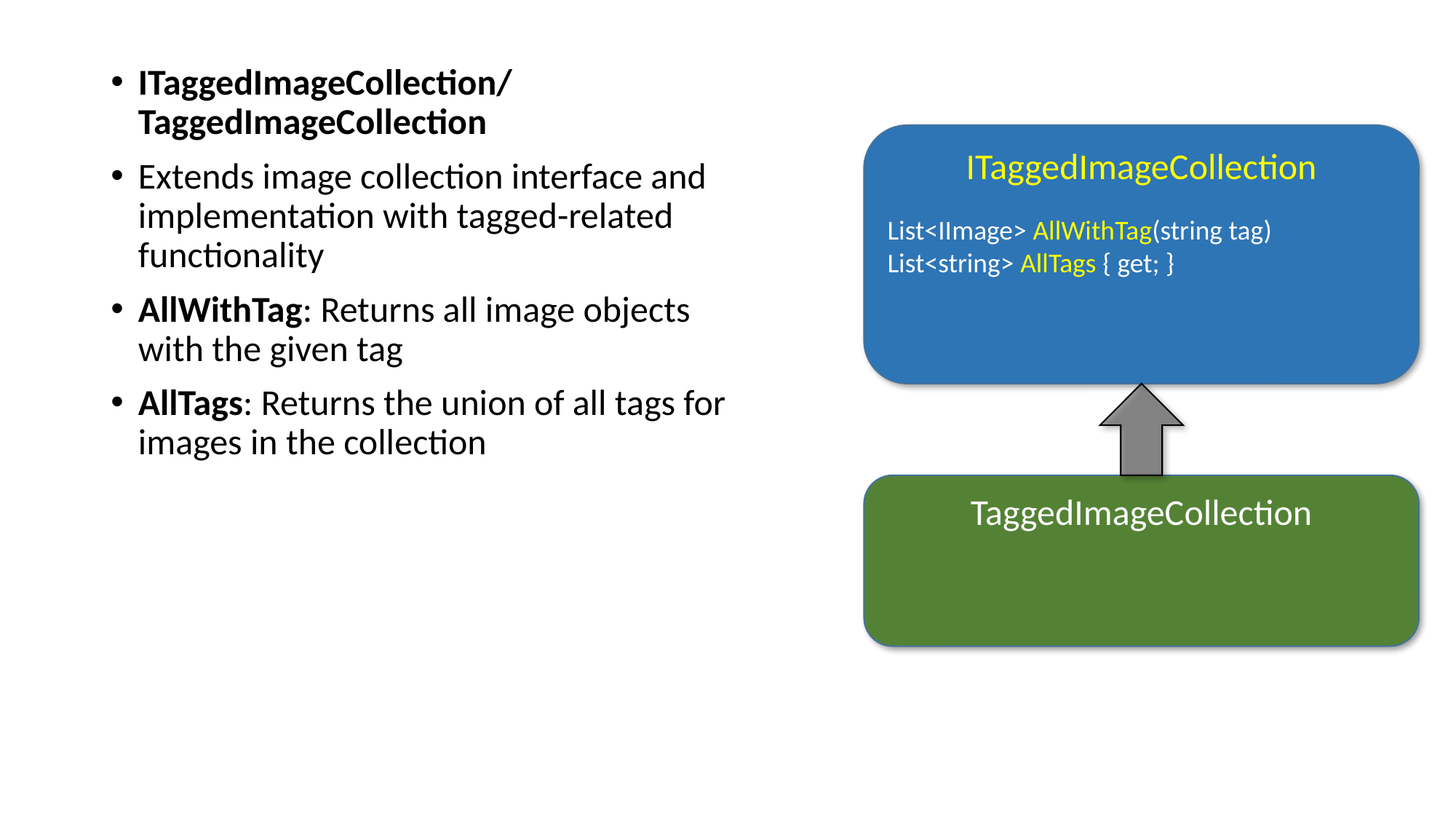

ITaggedImageCollection/ TaggedImageCollection
Extends image collection interface and implementation with tagged-related functionality
AllWithTag: Returns all image objects with the given tag
AllTags: Returns the union of all tags for images in the collection
ITaggedImageCollection

List<IImage> AllWithTag(string tag)
List<string> AllTags { get; }

TaggedImageCollection